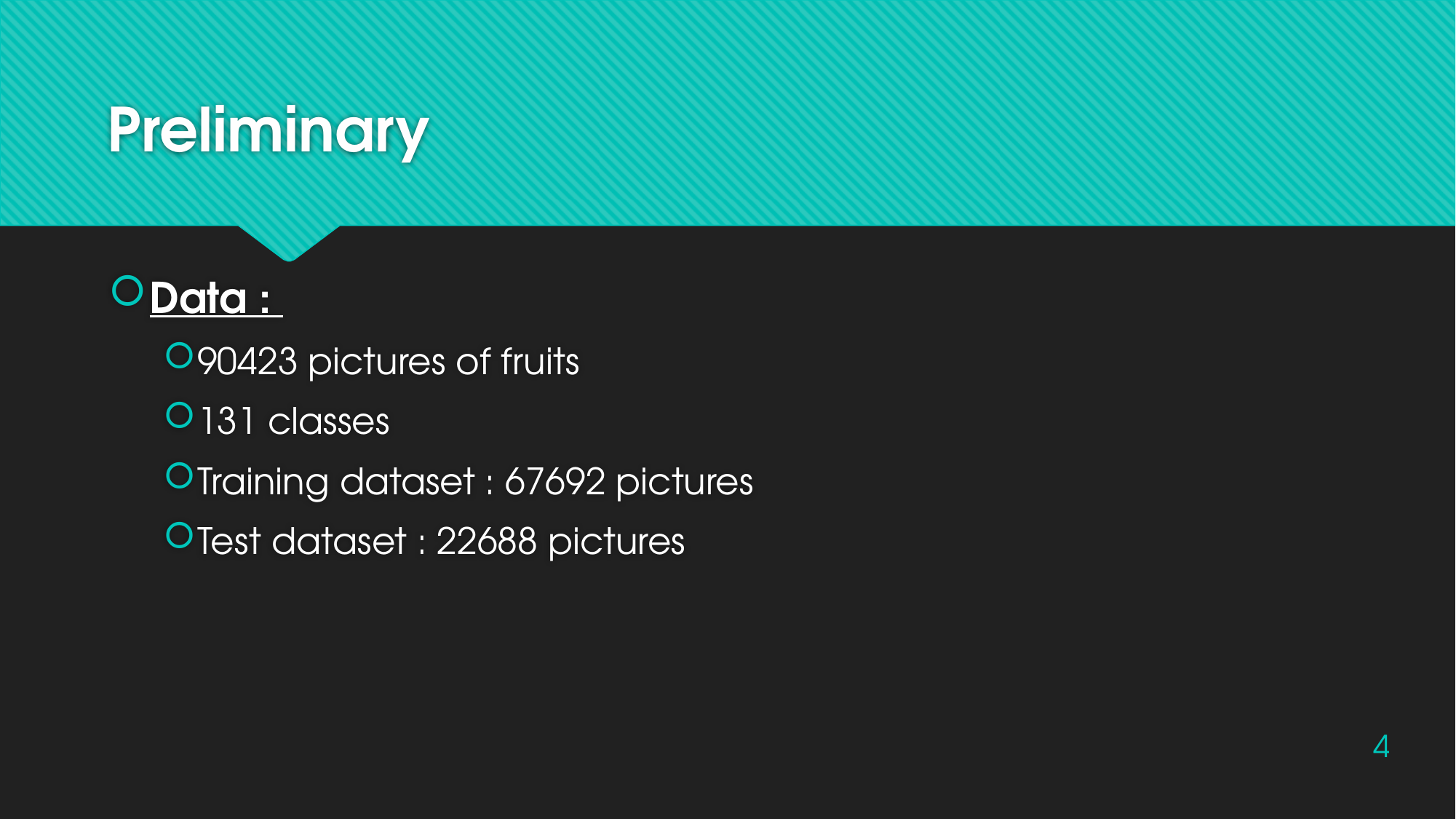

# Preliminary
Data :
90423 pictures of fruits
131 classes
Training dataset : 67692 pictures
Test dataset : 22688 pictures

4